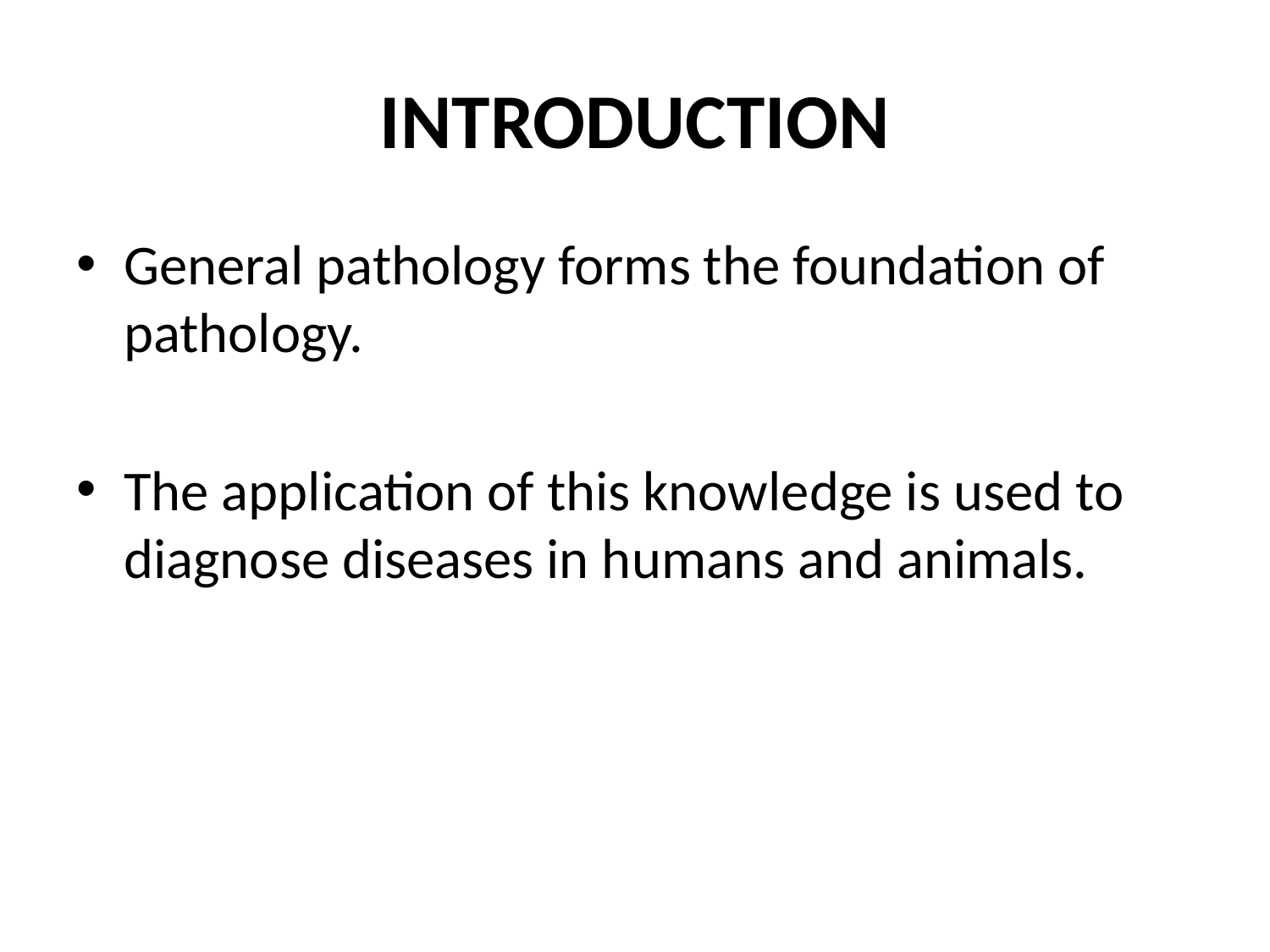

# INTRODUCTION
General pathology forms the foundation of pathology.

The application of this knowledge is used to diagnose diseases in humans and animals.